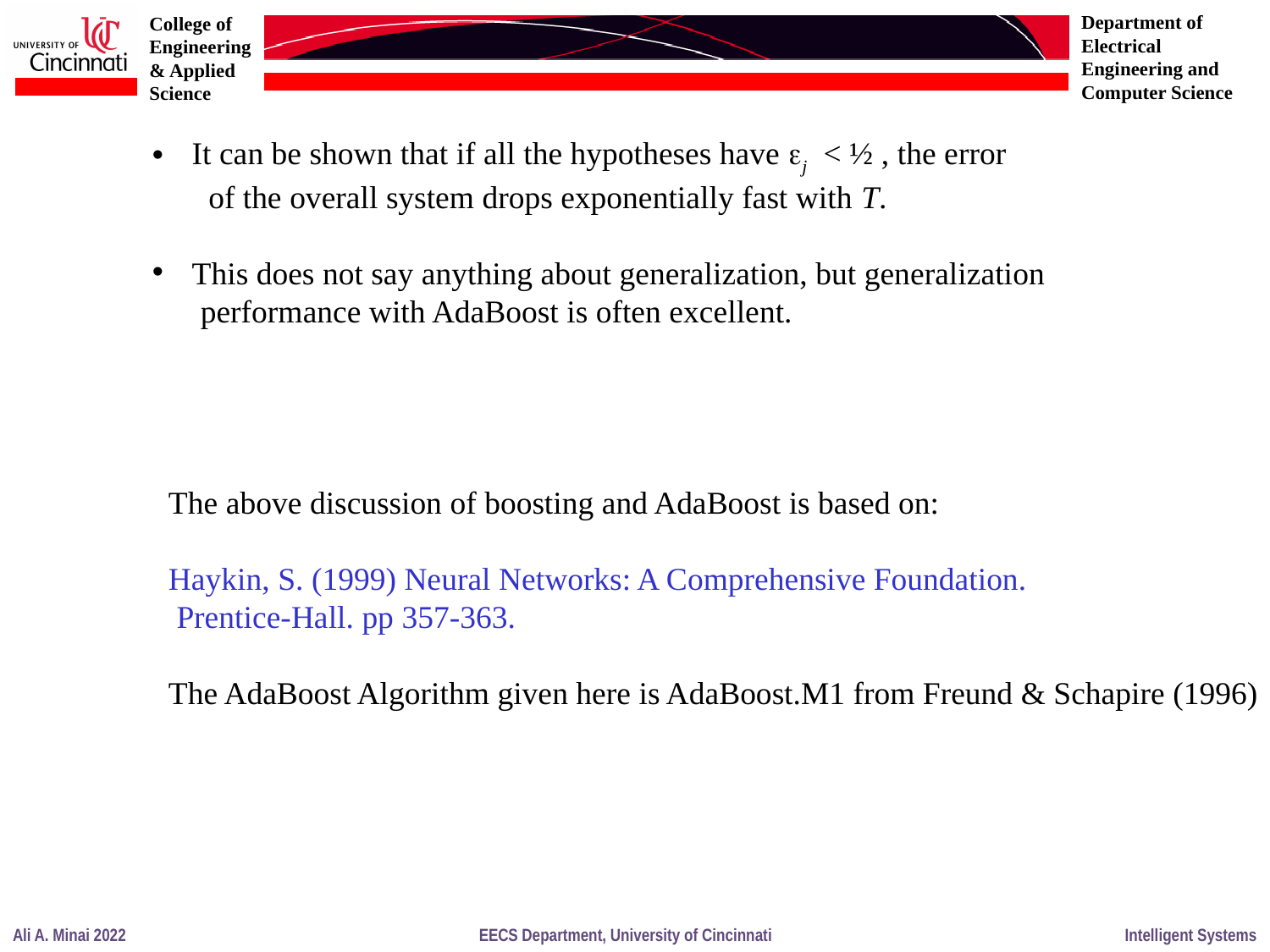

It can be shown that if all the hypotheses have εj  < ½ , the error
       of the overall system drops exponentially fast with T.

This does not say anything about generalization, but generalization
      performance with AdaBoost is often excellent.
The above discussion of boosting and AdaBoost is based on:

Haykin, S. (1999) Neural Networks: A Comprehensive Foundation.
 Prentice-Hall. pp 357-363.

The AdaBoost Algorithm given here is AdaBoost.M1 from Freund & Schapire (1996)